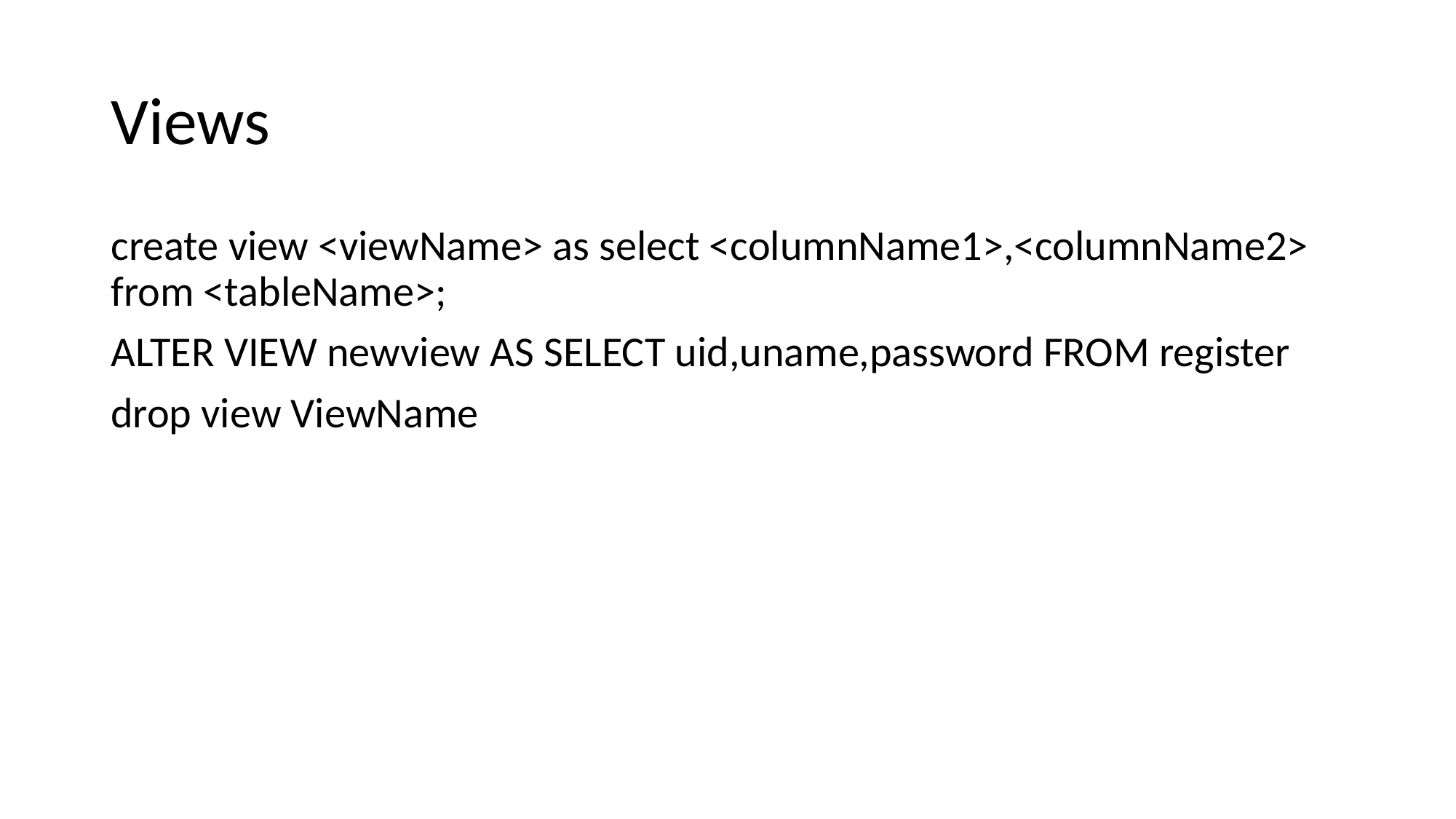

# Views
create view <viewName> as select <columnName1>,<columnName2> from <tableName>;
ALTER VIEW newview AS SELECT uid,uname,password FROM register
drop view ViewName